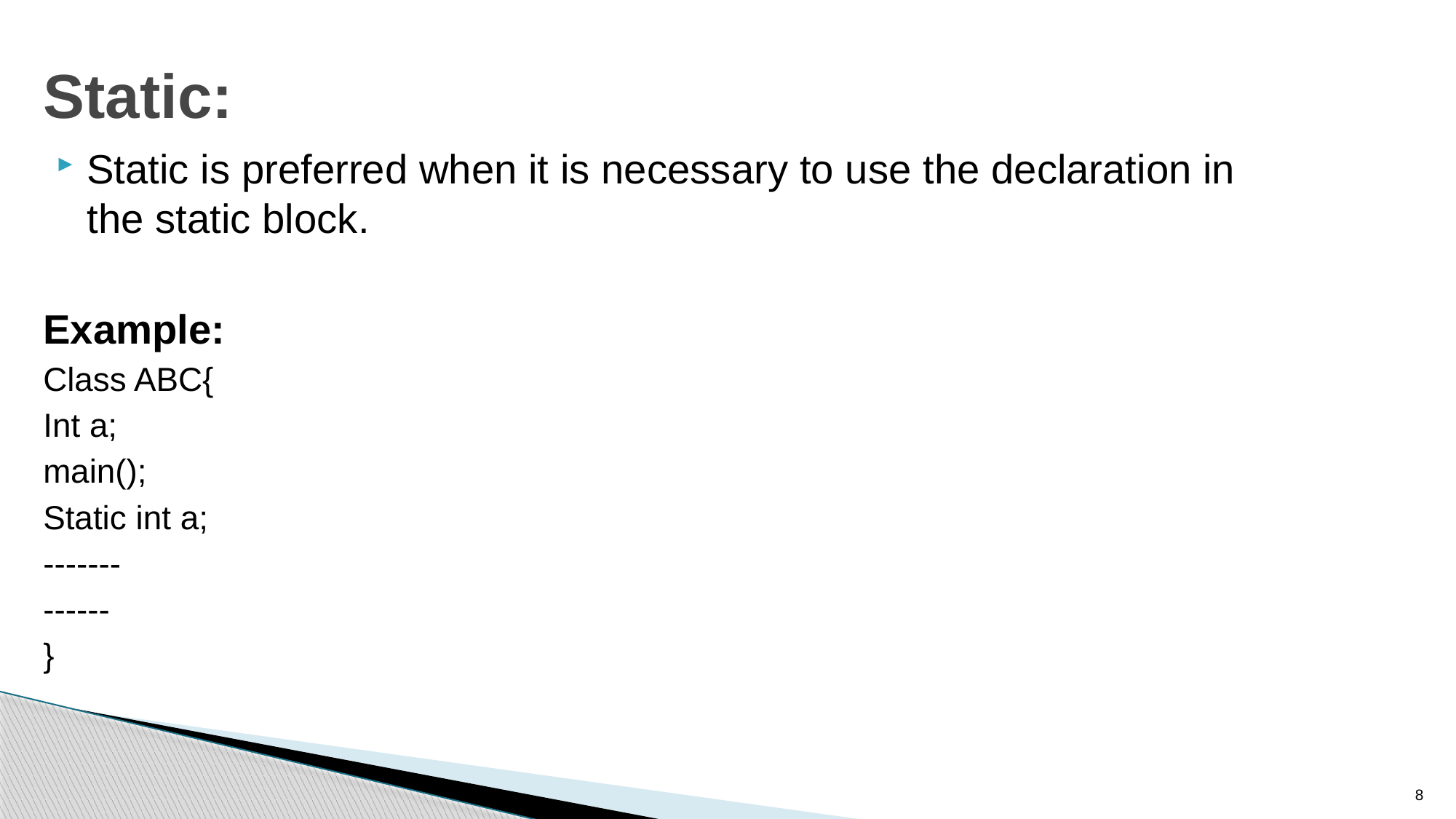

# Static:
Static is preferred when it is necessary to use the declaration in the static block.

Example:
Class ABC{
Int a;
main();
Static int a;
-------
------
}
8